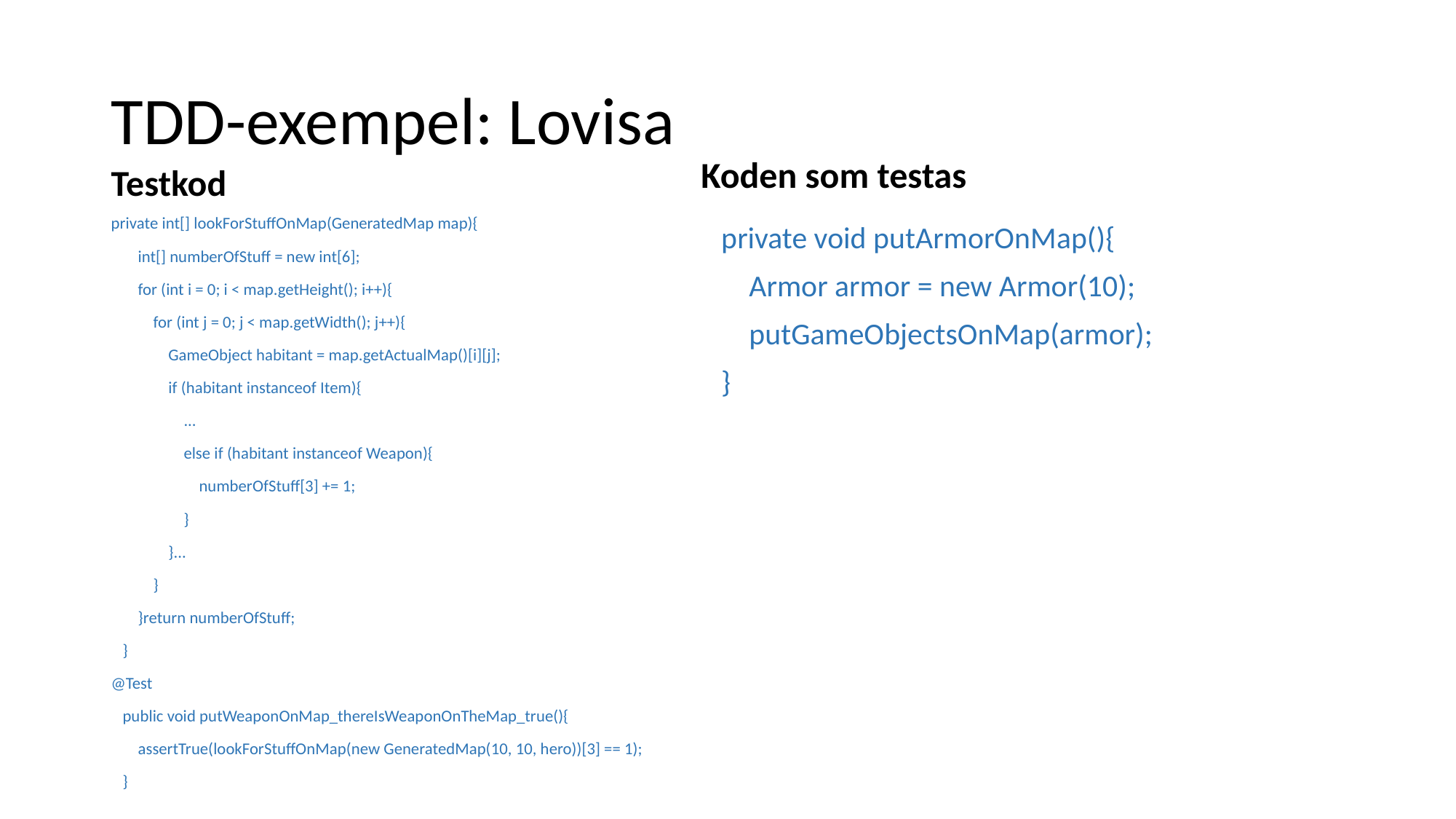

# TDD-exempel: Lovisa
Koden som testas
Testkod
private int[] lookForStuffOnMap(GeneratedMap map){
       int[] numberOfStuff = new int[6];
       for (int i = 0; i < map.getHeight(); i++){
           for (int j = 0; j < map.getWidth(); j++){
               GameObject habitant = map.getActualMap()[i][j];
               if (habitant instanceof Item){
                   ...
                   else if (habitant instanceof Weapon){
                       numberOfStuff[3] += 1;
                   }
               }...
           }
       }return numberOfStuff;
   }
@Test
   public void putWeaponOnMap_thereIsWeaponOnTheMap_true(){
       assertTrue(lookForStuffOnMap(new GeneratedMap(10, 10, hero))[3] == 1);
   }
   private void putArmorOnMap(){
       Armor armor = new Armor(10);
       putGameObjectsOnMap(armor);
   }